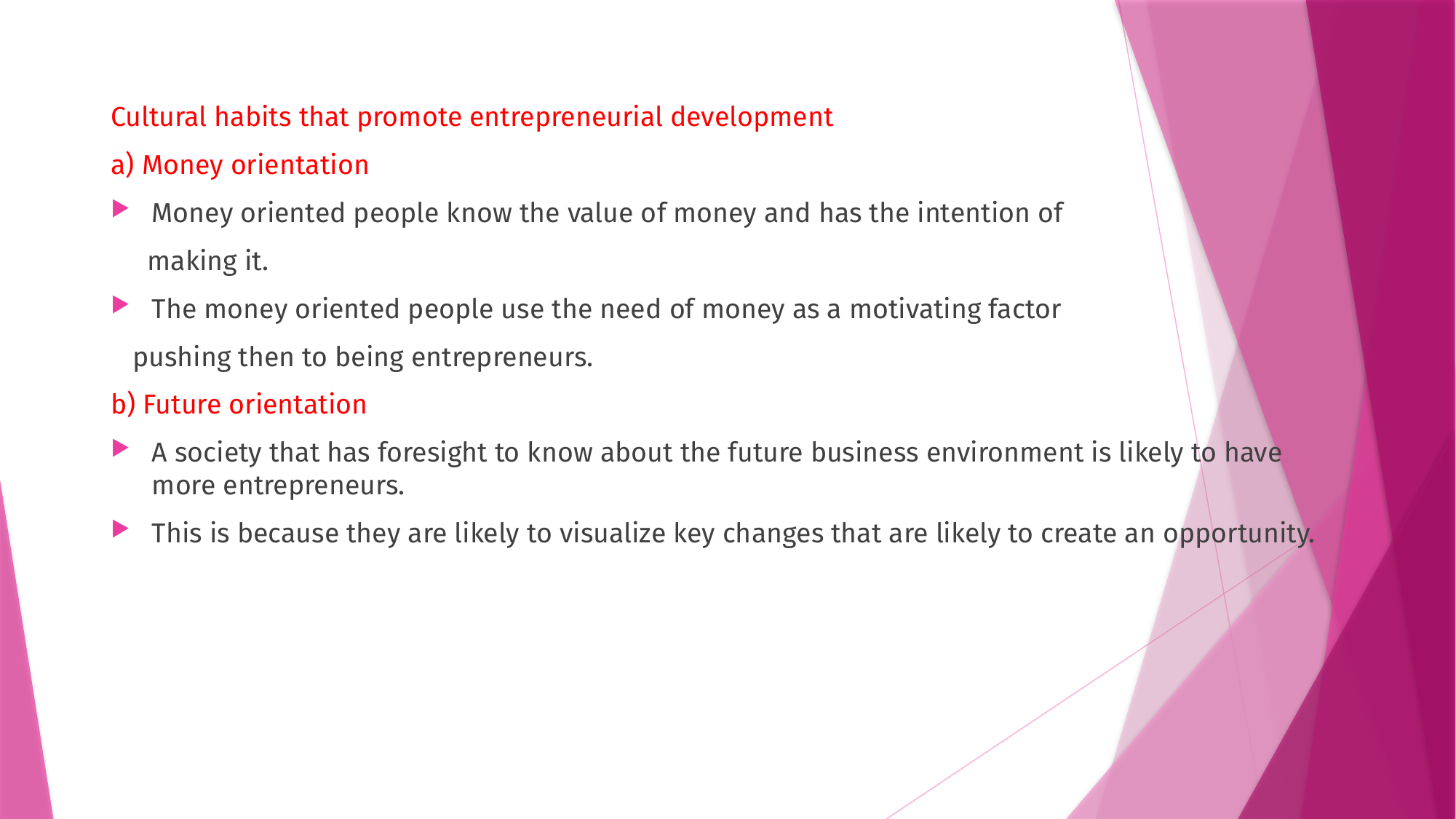

#
Cultural habits that promote entrepreneurial development
a) Money orientation
Money oriented people know the value of money and has the intention of
     making it.
The money oriented people use the need of money as a motivating factor
   pushing then to being entrepreneurs.
b) Future orientation
A society that has foresight to know about the future business environment is likely to have more entrepreneurs.
This is because they are likely to visualize key changes that are likely to create an opportunity.